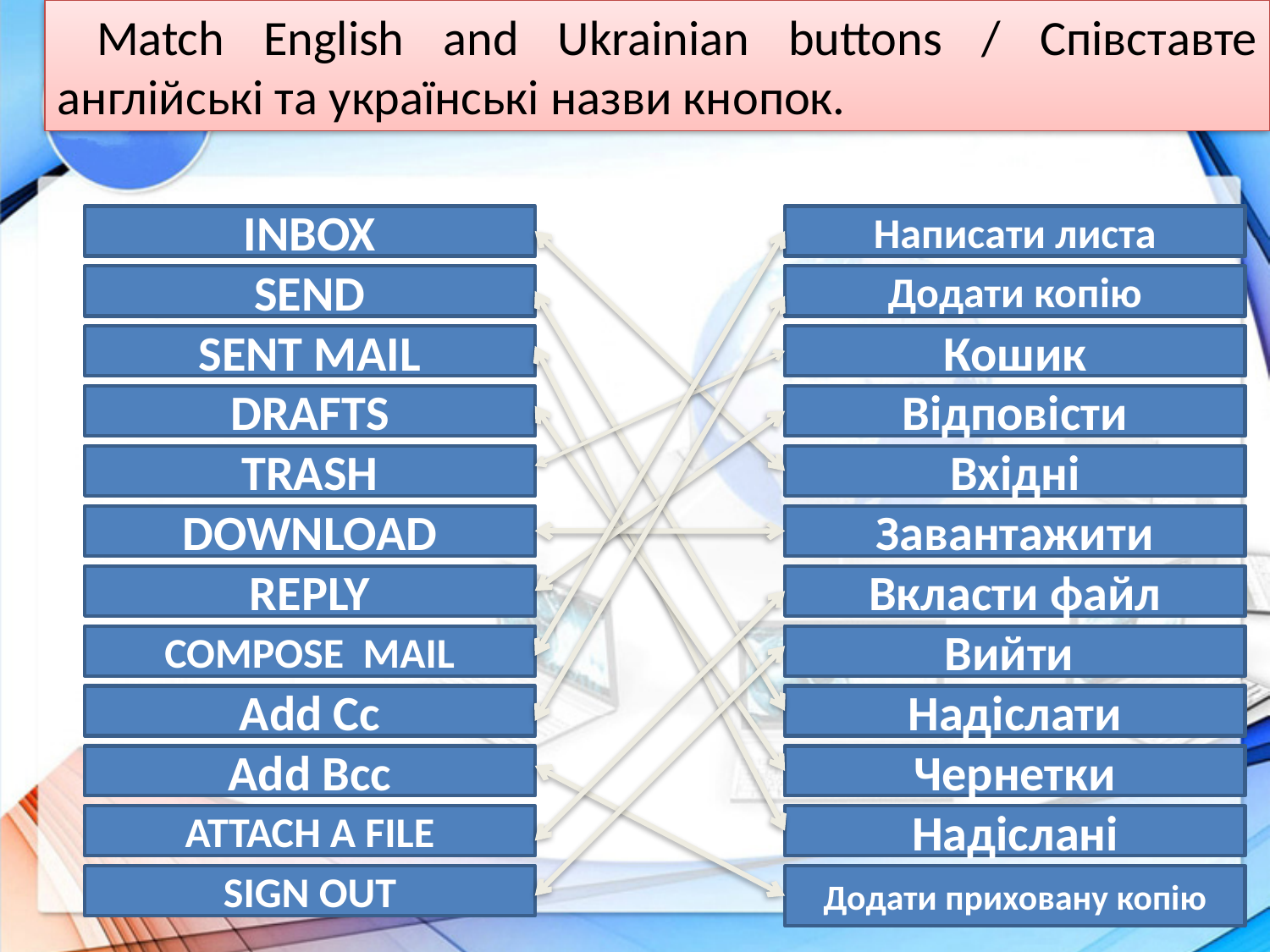

Match English and Ukrainian buttons / Співставте англійські та українські назви кнопок.
INBOX
Написати листа
SEND
Додати копію
SENT MAIL
Кошик
DRAFTS
Відповісти
TRASH
Вхідні
DOWNLOAD
Завантажити
REPLY
Вкласти файл
COMPOSE  MAIL
Вийти
Add Cc
Надіслати
Add Bcc
Чернетки
ATTACH A FILE
Надіслані
SIGN OUT
Додати приховану копію